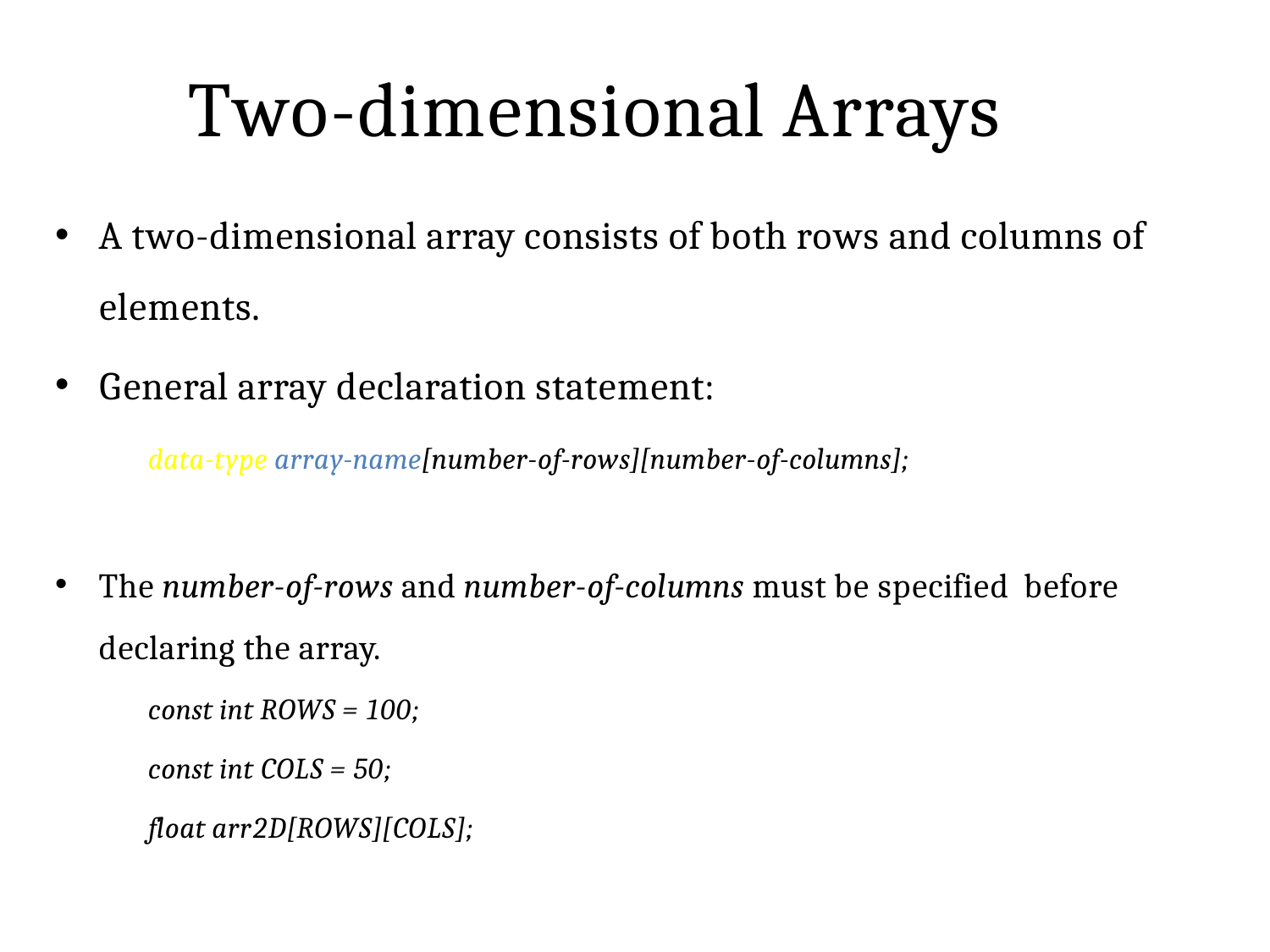

# Two-dimensional Arrays
A two-dimensional array consists of both rows and columns of elements.
General array declaration statement:
	data-type array-name[number-of-rows][number-of-columns];

The number-of-rows and number-of-columns must be specified  before declaring the array.
	const int ROWS = 100;
	const int COLS = 50;
	float arr2D[ROWS][COLS];